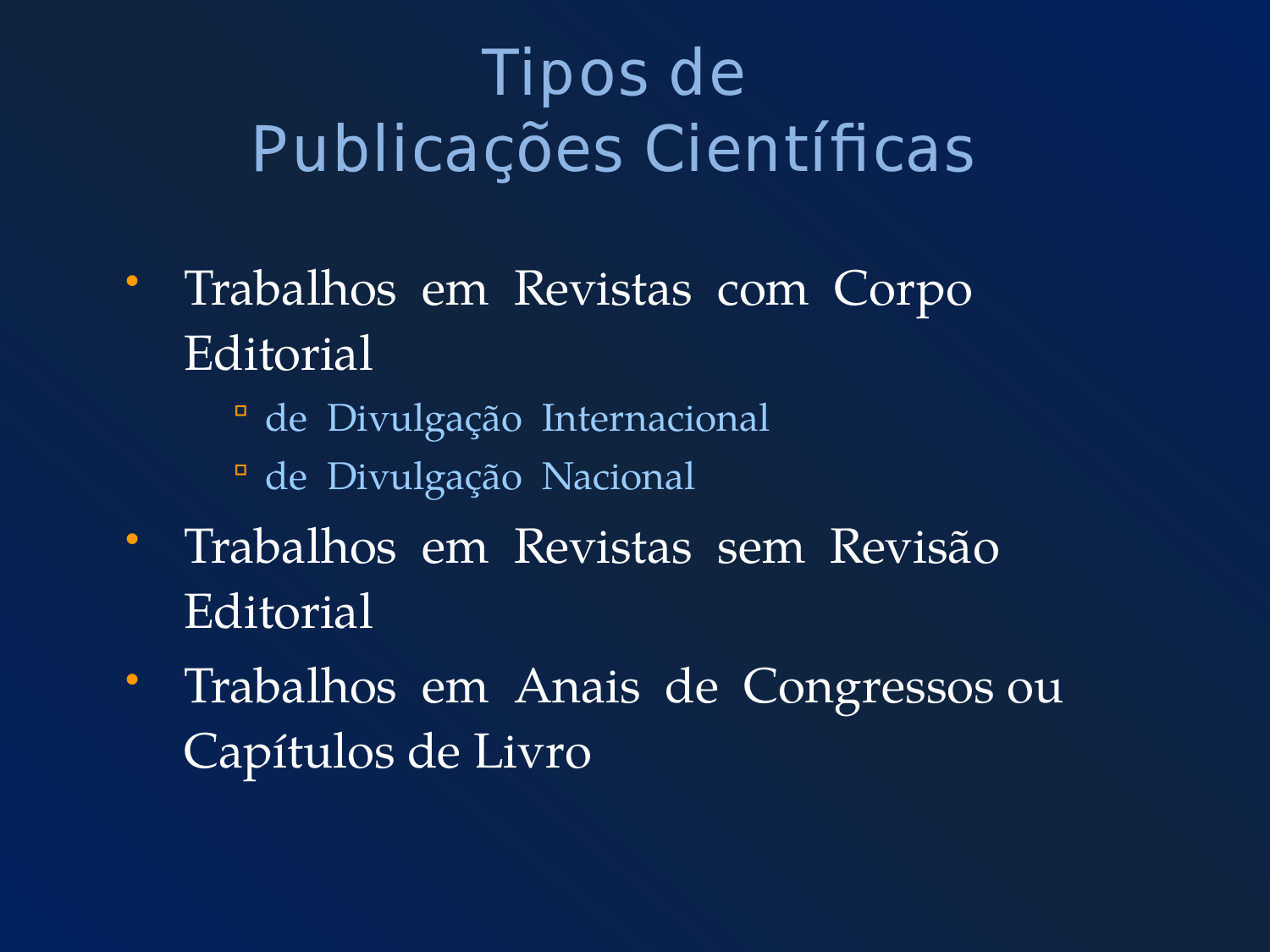

# Tipos de Publicações Científicas
Trabalhos  em  Revistas  com  Corpo  Editorial
de  Divulgação  Internacional
de  Divulgação  Nacional
Trabalhos  em  Revistas  sem  Revisão  Editorial
Trabalhos  em  Anais  de  Congressos ou Capítulos de Livro